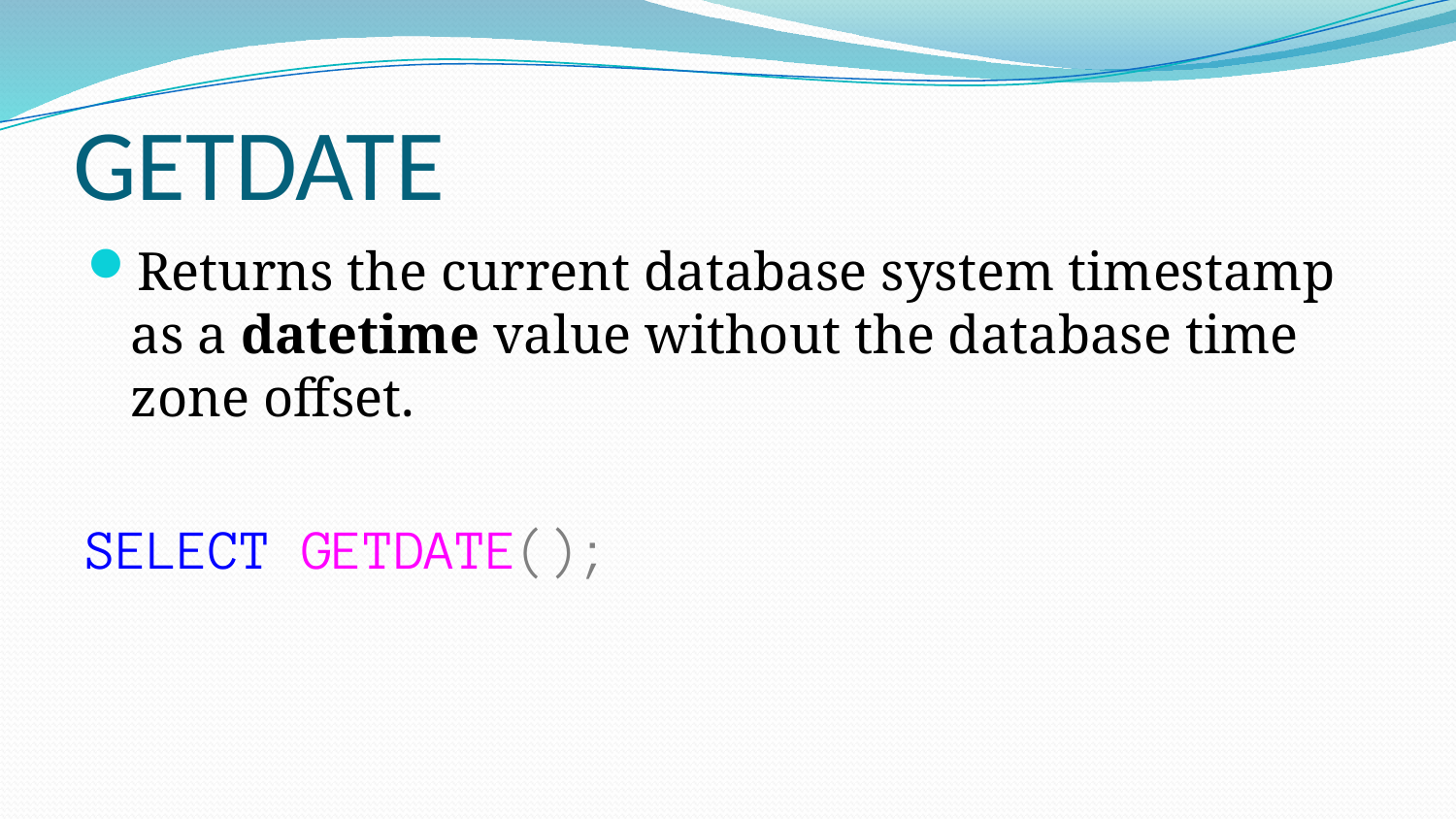

# GETDATE
Returns the current database system timestamp as a datetime value without the database time zone offset.

SELECT GETDATE();